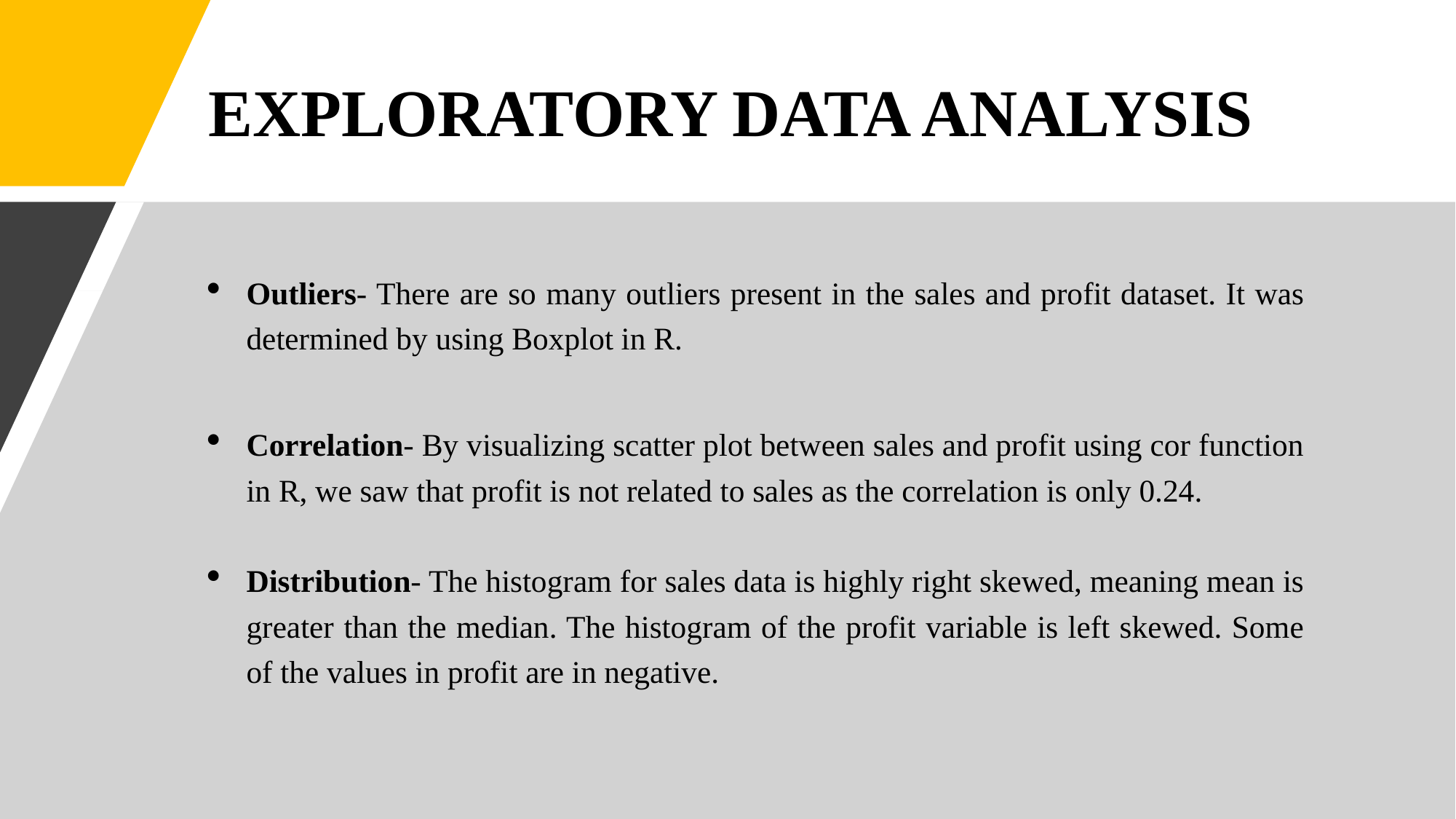

# EXPLORATORY DATA ANALYSIS

Outliers- There are so many outliers present in the sales and profit dataset. It was determined by using Boxplot in R.

Correlation- By visualizing scatter plot between sales and profit using cor function in R, we saw that profit is not related to sales as the correlation is only 0.24.

Distribution- The histogram for sales data is highly right skewed, meaning mean is greater than the median. The histogram of the profit variable is left skewed. Some of the values in profit are in negative.